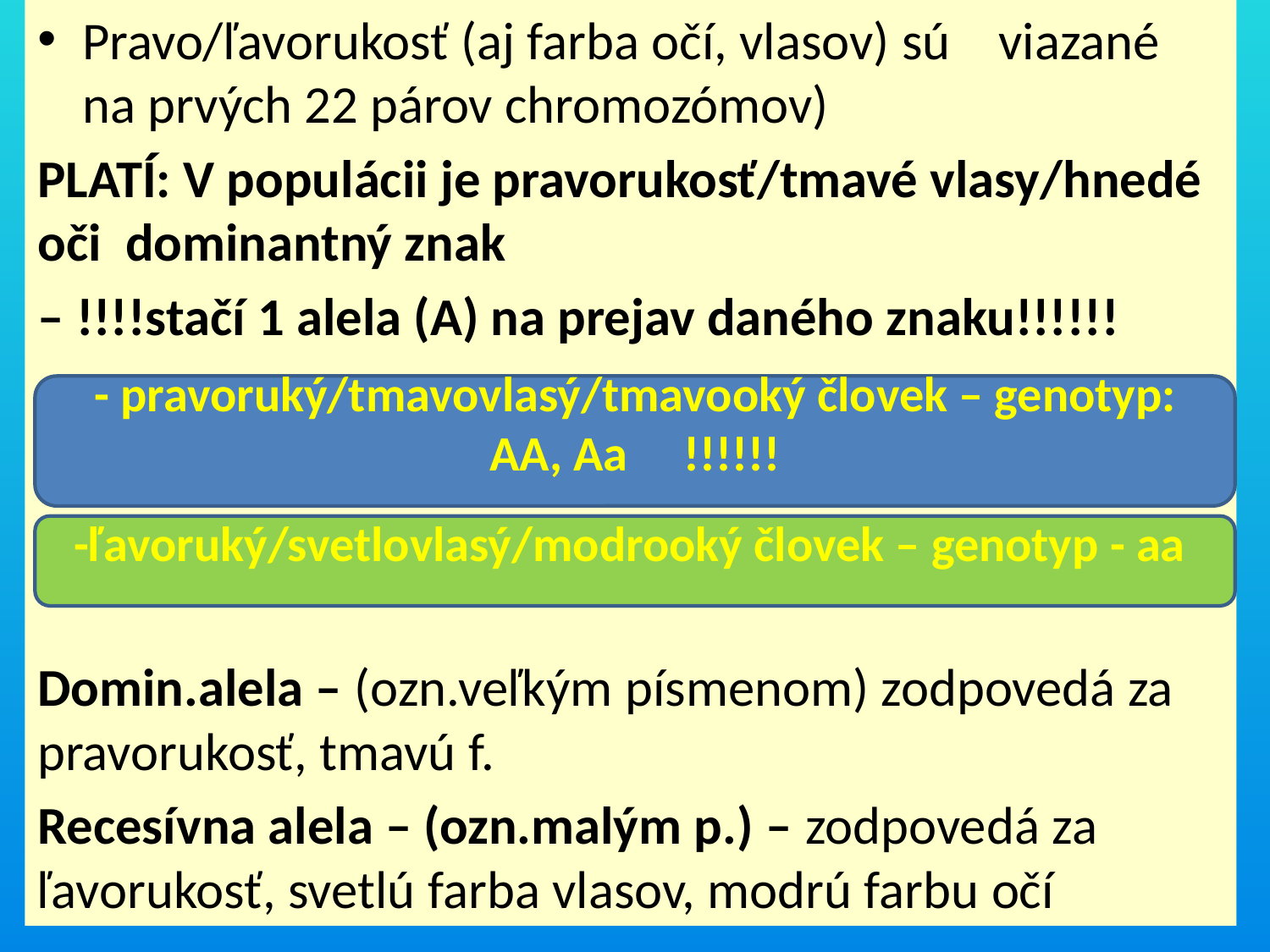

Pravo/ľavorukosť (aj farba očí, vlasov) sú    viazané na prvých 22 párov chromozómov)
PLATÍ: V populácii je pravorukosť/tmavé vlasy/hnedé oči  dominantný znak
– !!!!stačí 1 alela (A) na prejav daného znaku!!!!!!

Domin.alela – (ozn.veľkým písmenom) zodpovedá za pravorukosť, tmavú f.
Recesívna alela – (ozn.malým p.) – zodpovedá za ľavorukosť, svetlú farba vlasov, modrú farbu očí

- pravoruký/tmavovlasý/tmavooký človek – genotyp: AA, Aa     !!!!!!

-ľavoruký/svetlovlasý/modrooký človek – genotyp - aa